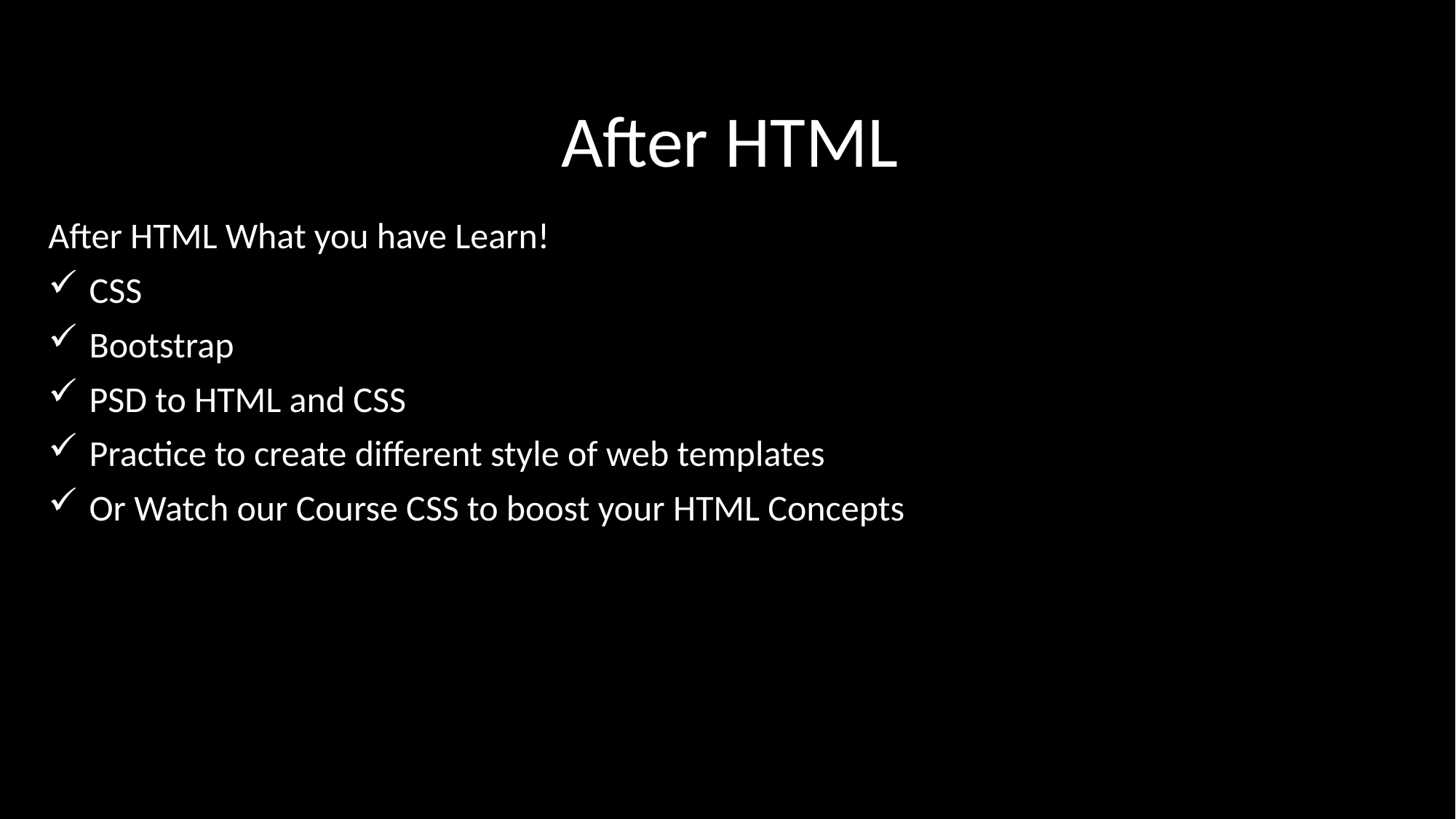

# After HTML
After HTML What you have Learn!
CSS
Bootstrap
PSD to HTML and CSS
Practice to create different style of web templates
Or Watch our Course CSS to boost your HTML Concepts